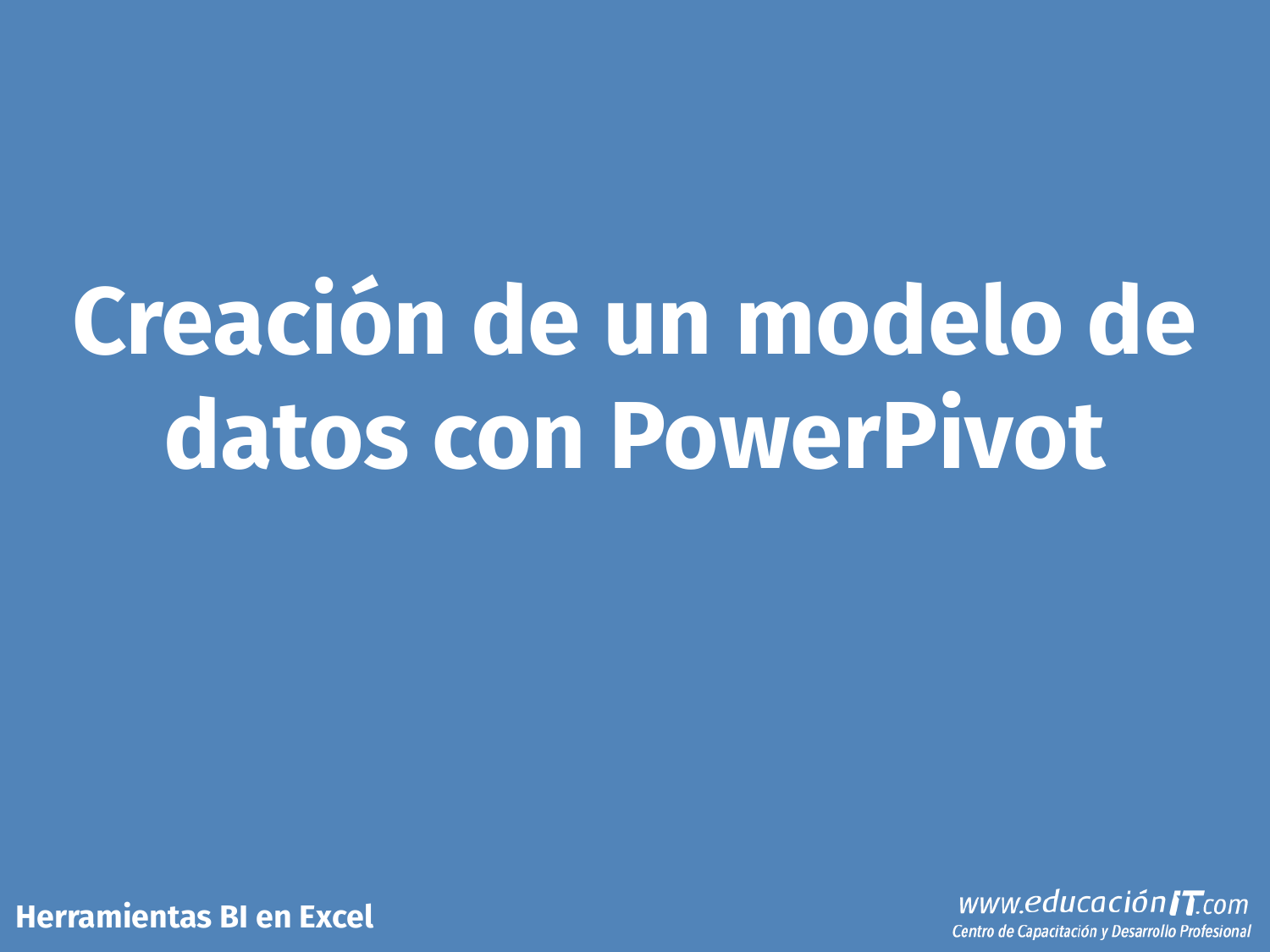

Creación de un modelo de datos con PowerPivot